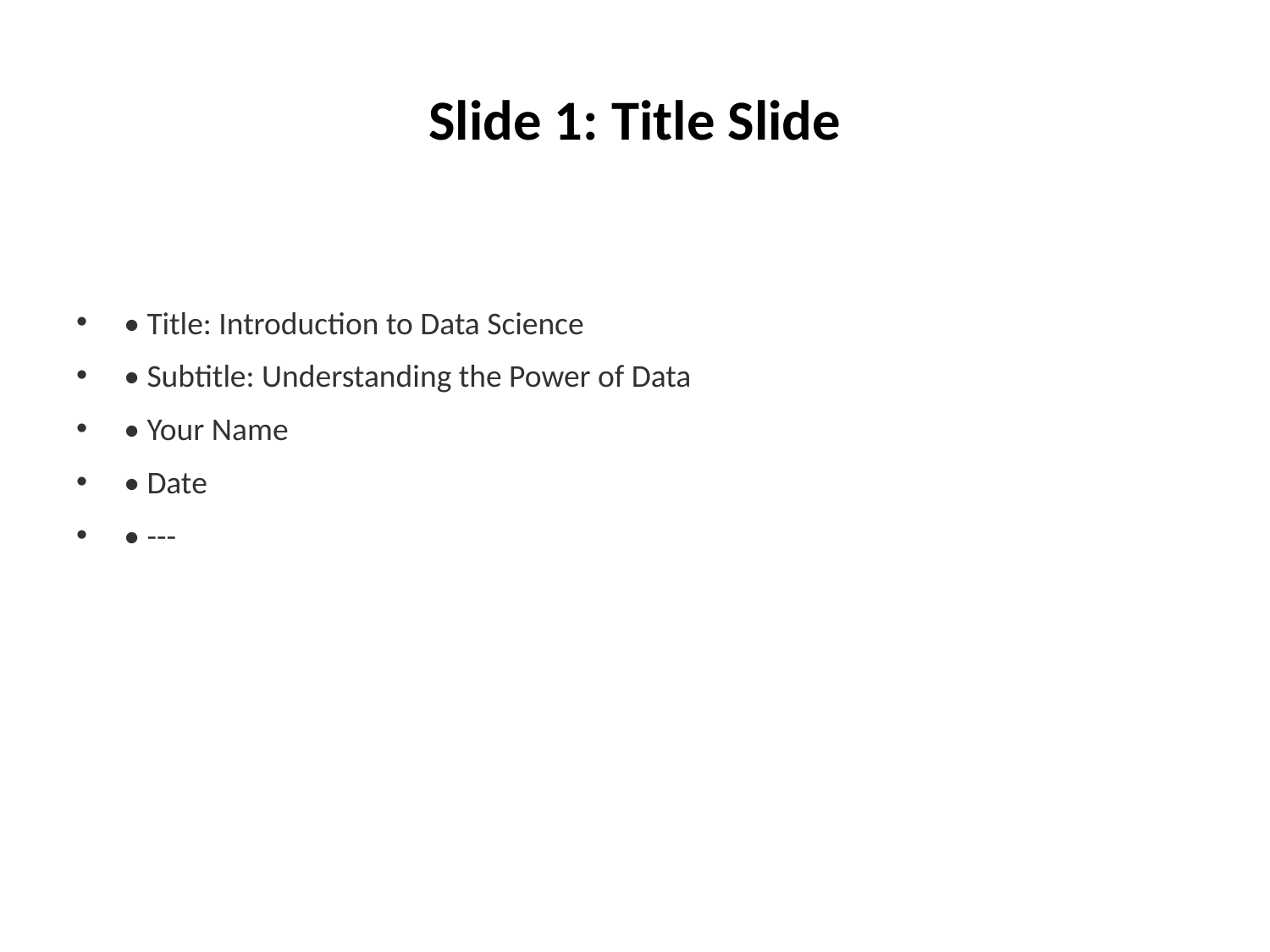

# Slide 1: Title Slide

• Title: Introduction to Data Science
• Subtitle: Understanding the Power of Data
• Your Name
• Date
• ---